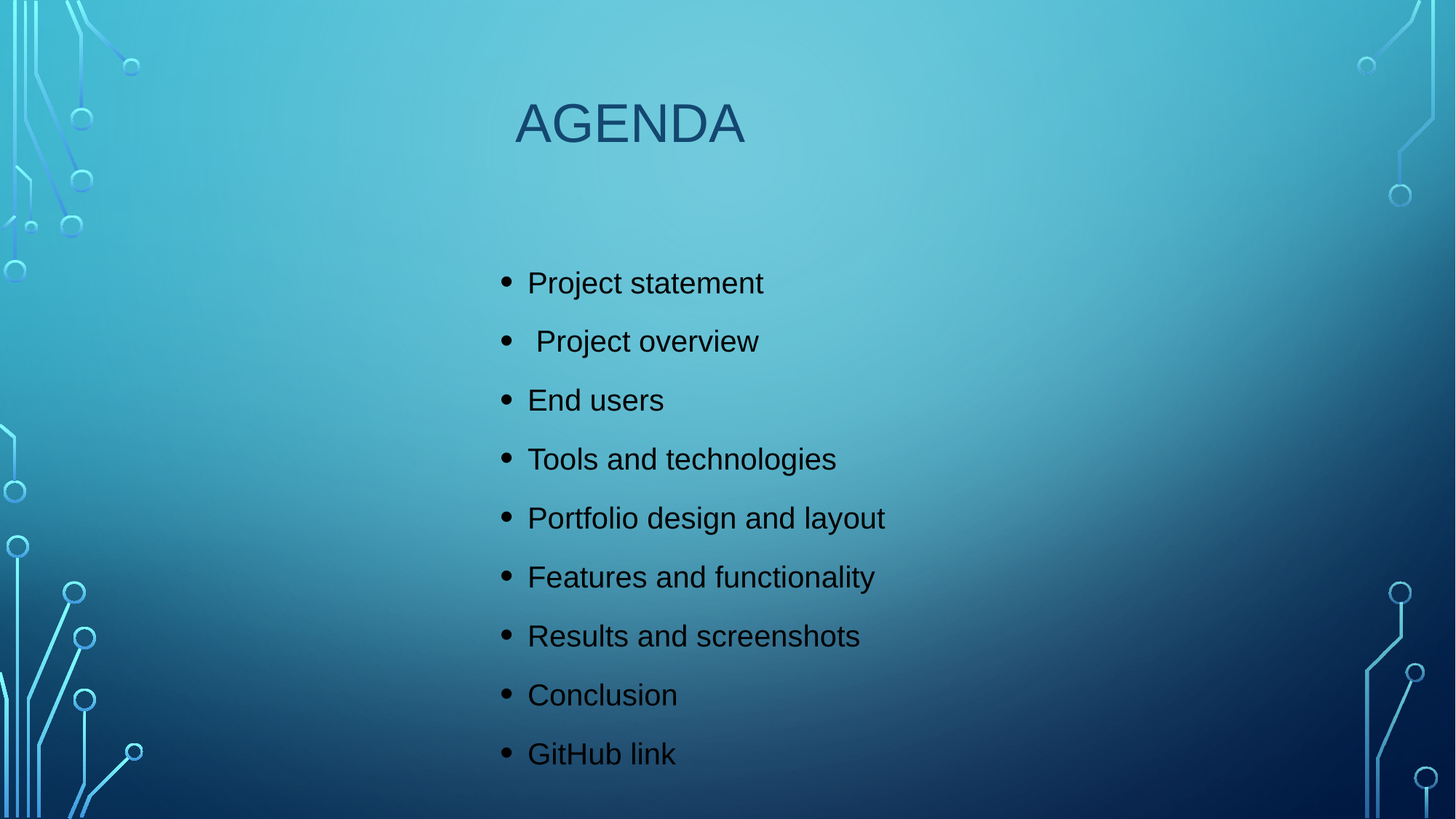

# AGENDA
Project statement
 Project overview
End users
Tools and technologies
Portfolio design and layout
Features and functionality
Results and screenshots
Conclusion
GitHub link